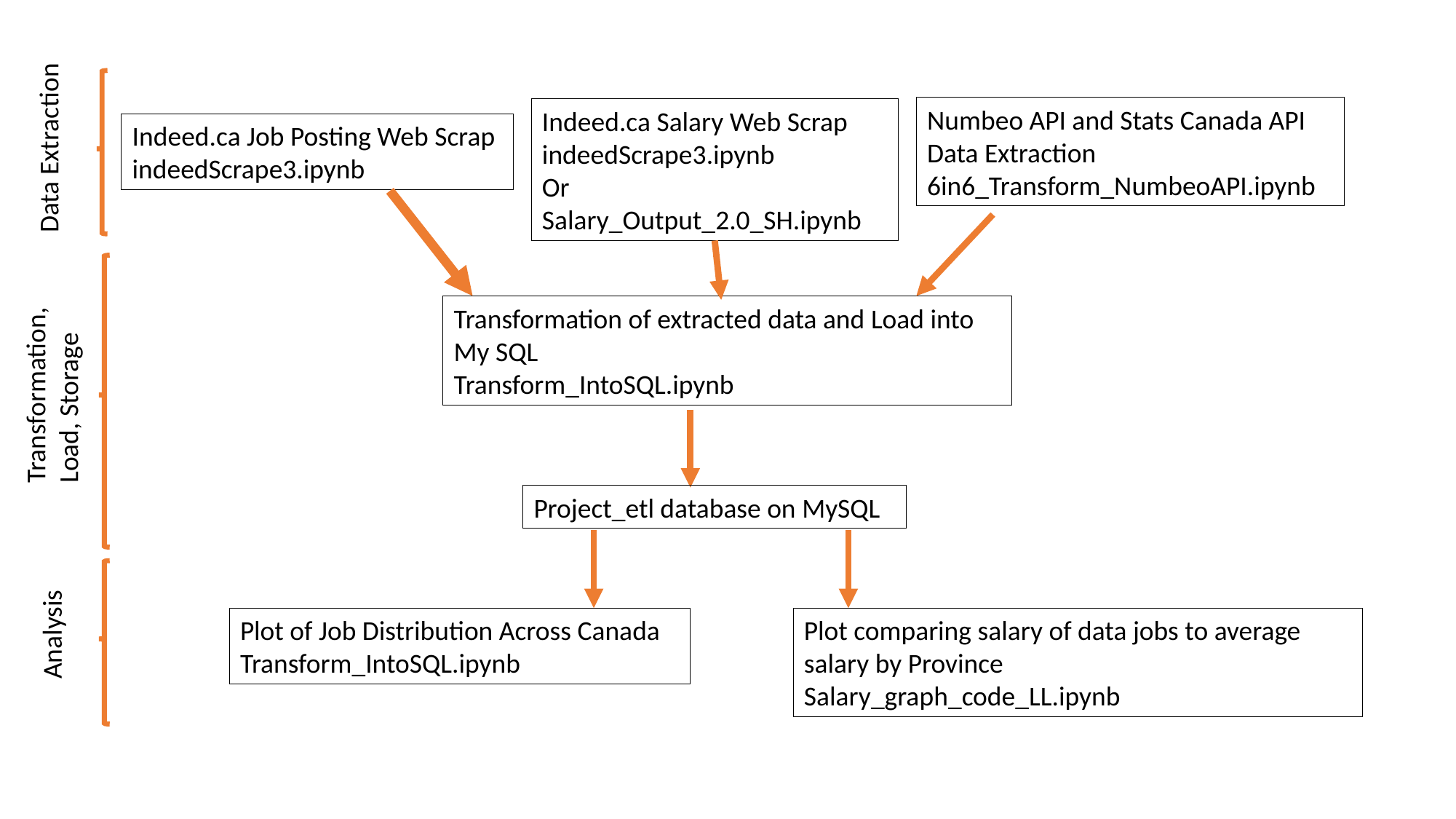

Numbeo API and Stats Canada API Data Extraction
6in6_Transform_NumbeoAPI.ipynb
Indeed.ca Salary Web Scrap
indeedScrape3.ipynb
Or
Salary_Output_2.0_SH.ipynb
Indeed.ca Job Posting Web Scrap
indeedScrape3.ipynb
Data Extraction

Transformation of extracted data and Load into My SQL
Transform_IntoSQL.ipynb
Transformation, Load, Storage
Project_etl database on MySQL

Analysis
Plot comparing salary of data jobs to average salary by Province
Salary_graph_code_LL.ipynb
Plot of Job Distribution Across Canada
Transform_IntoSQL.ipynb